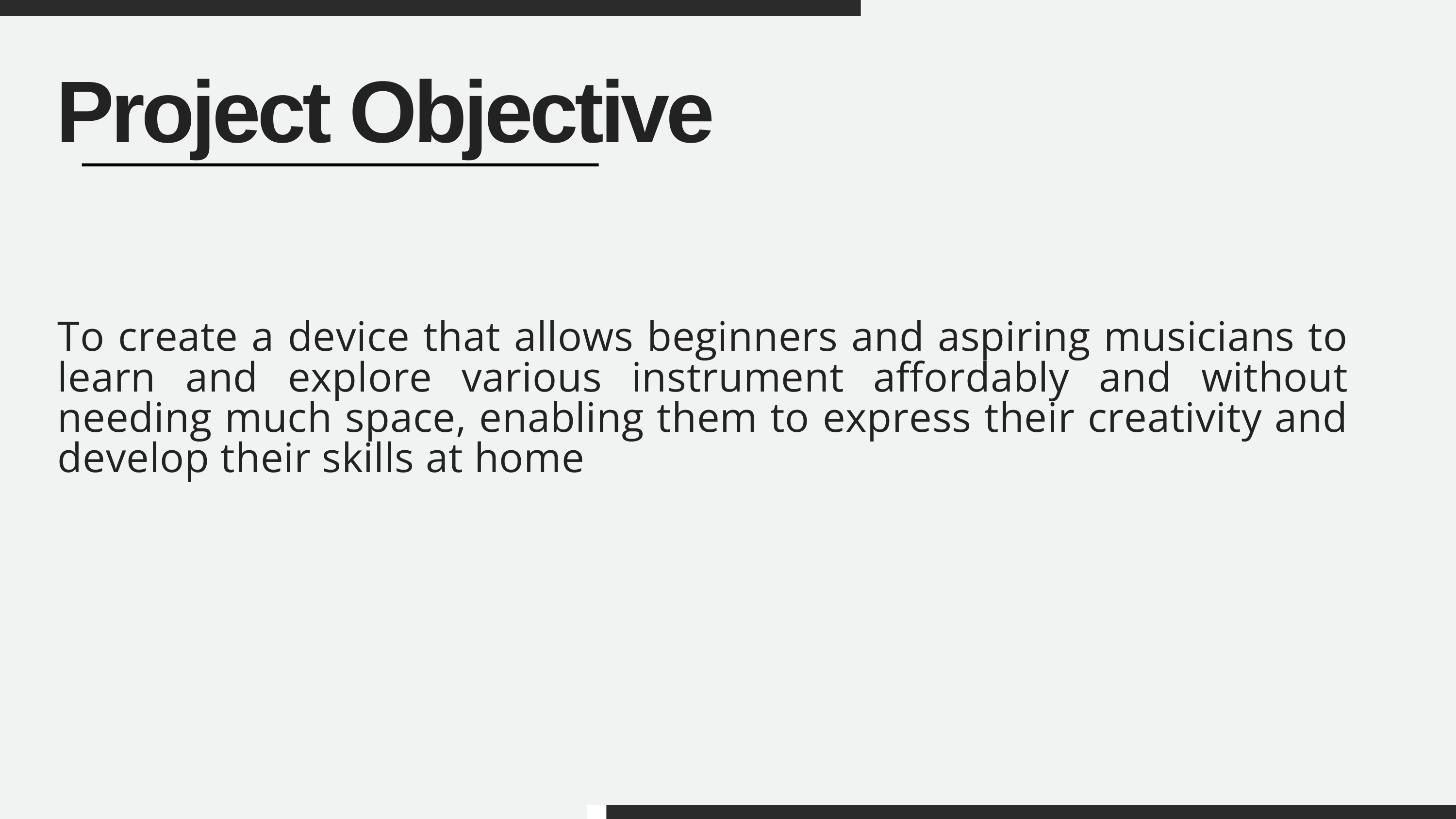

Project Objective

To create a device that allows beginners and aspiring musicians to learn and explore various instrument affordably and without needing much space, enabling them to express their creativity and develop their skills at home